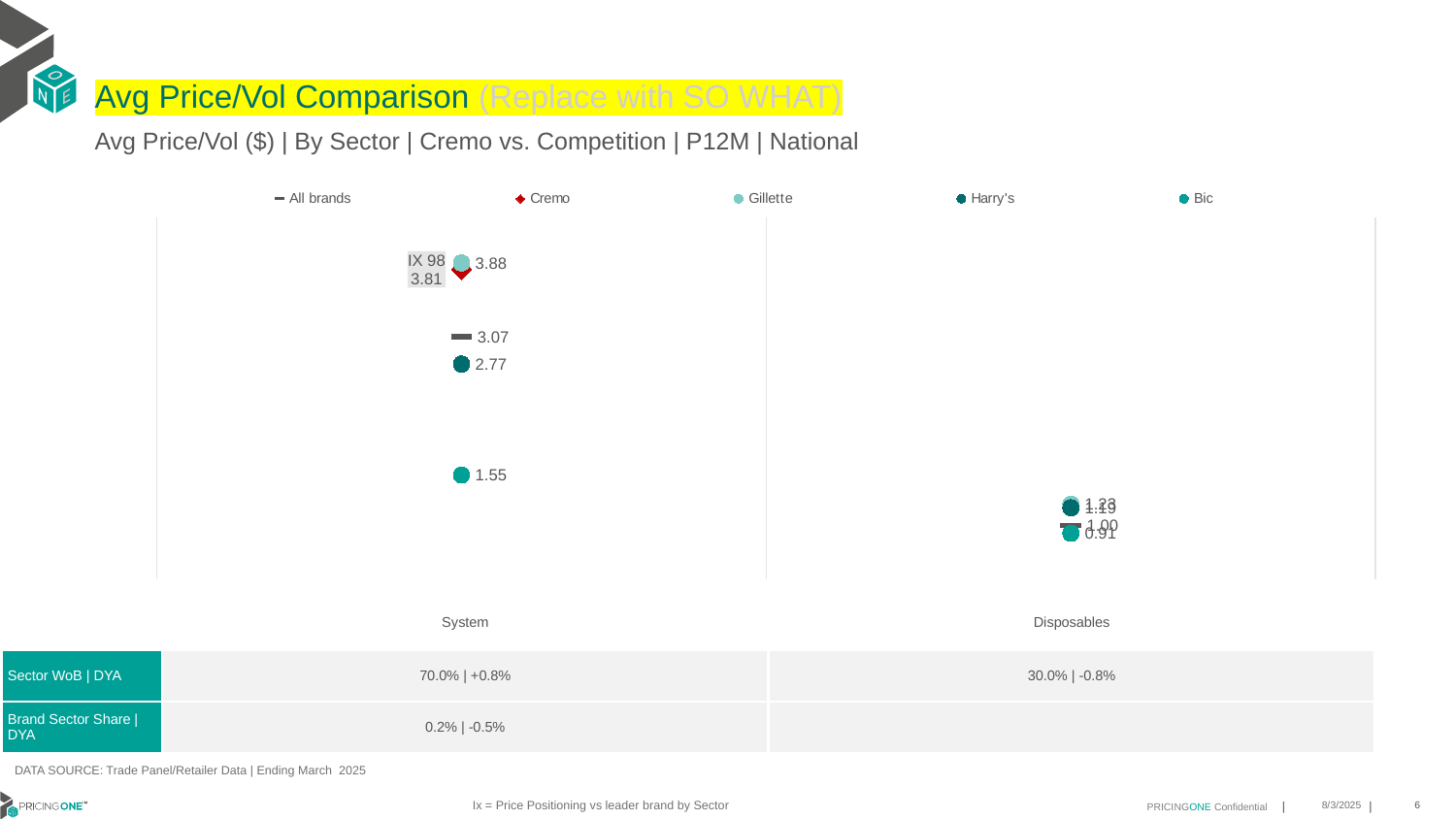

# Avg Price/Vol Comparison (Replace with SO WHAT)
Avg Price/Vol ($) | By Sector | Cremo vs. Competition | P12M | National

### Chart

| Category | All brands | Cremo | Gillette | Harry's | Bic |
|---|---|---|---|---|---|
| IX 98 | 3.07 | 3.81 | 3.88 | 2.77 | 1.55 |
| None | 1.0 | None | 1.23 | 1.19 | 0.91 |
|  | System | Disposables |
| --- | --- | --- |
| Sector WoB | DYA | 70.0% | +0.8% | 30.0% | -0.8% |
| Brand Sector Share | DYA | 0.2% | -0.5% |  |
DATA SOURCE: Trade Panel/Retailer Data | Ending March  2025
Ix = Price Positioning vs leader brand by Sector
8/3/2025
6